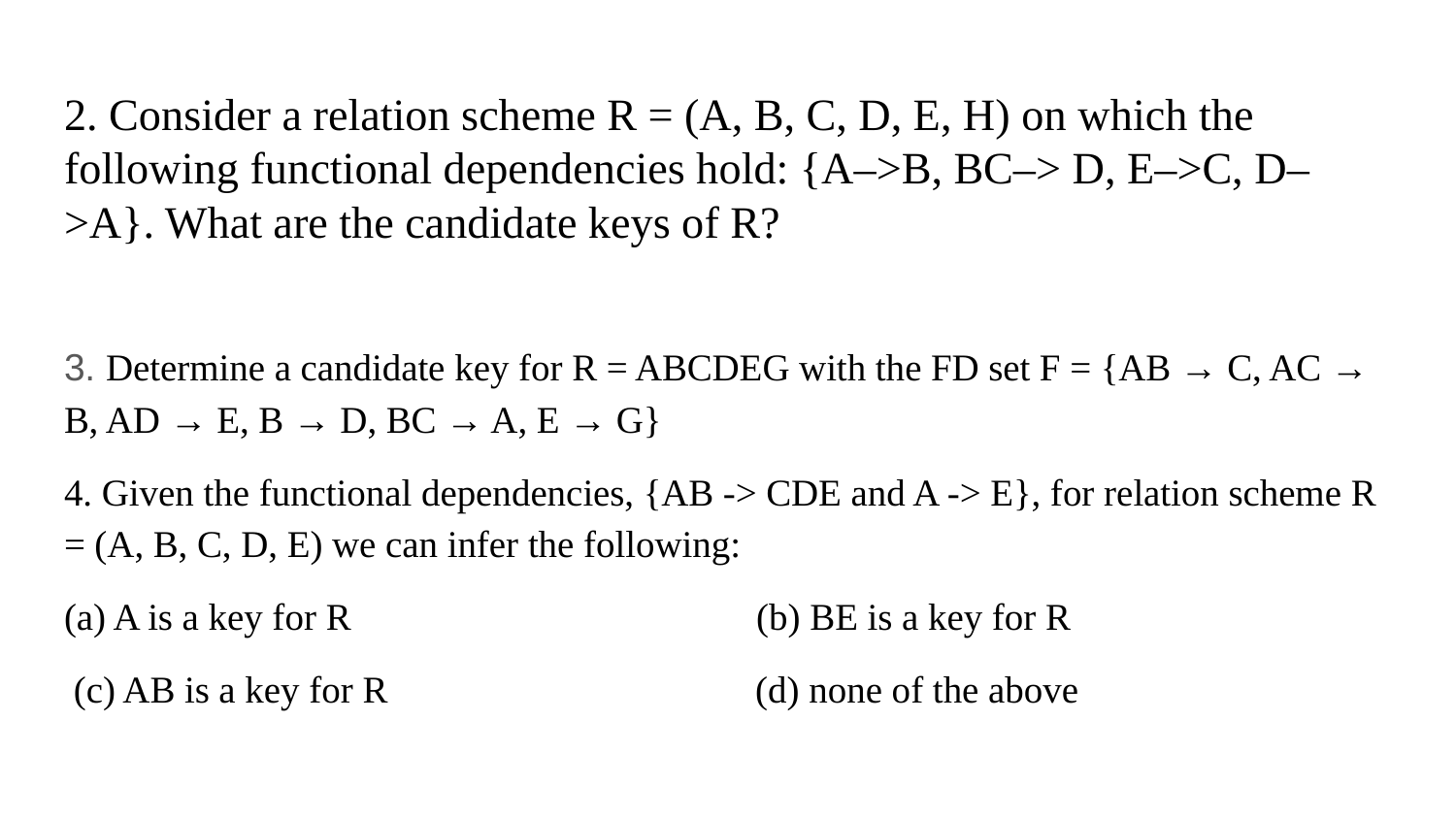

# 2. Consider a relation scheme R = (A, B, C, D, E, H) on which the following functional dependencies hold: {A–>B, BC–> D, E–>C, D–>A}. What are the candidate keys of R?
3. Determine a candidate key for R = ABCDEG with the FD set F = {AB → C, AC → B, AD → E, B → D, BC → A, E → G}
4. Given the functional dependencies, {AB -> CDE and A -> E}, for relation scheme R = (A, B, C, D, E) we can infer the following:
(a) A is a key for R                                           (b) BE is a key for R
 (c) AB is a key for R                                       (d) none of the above